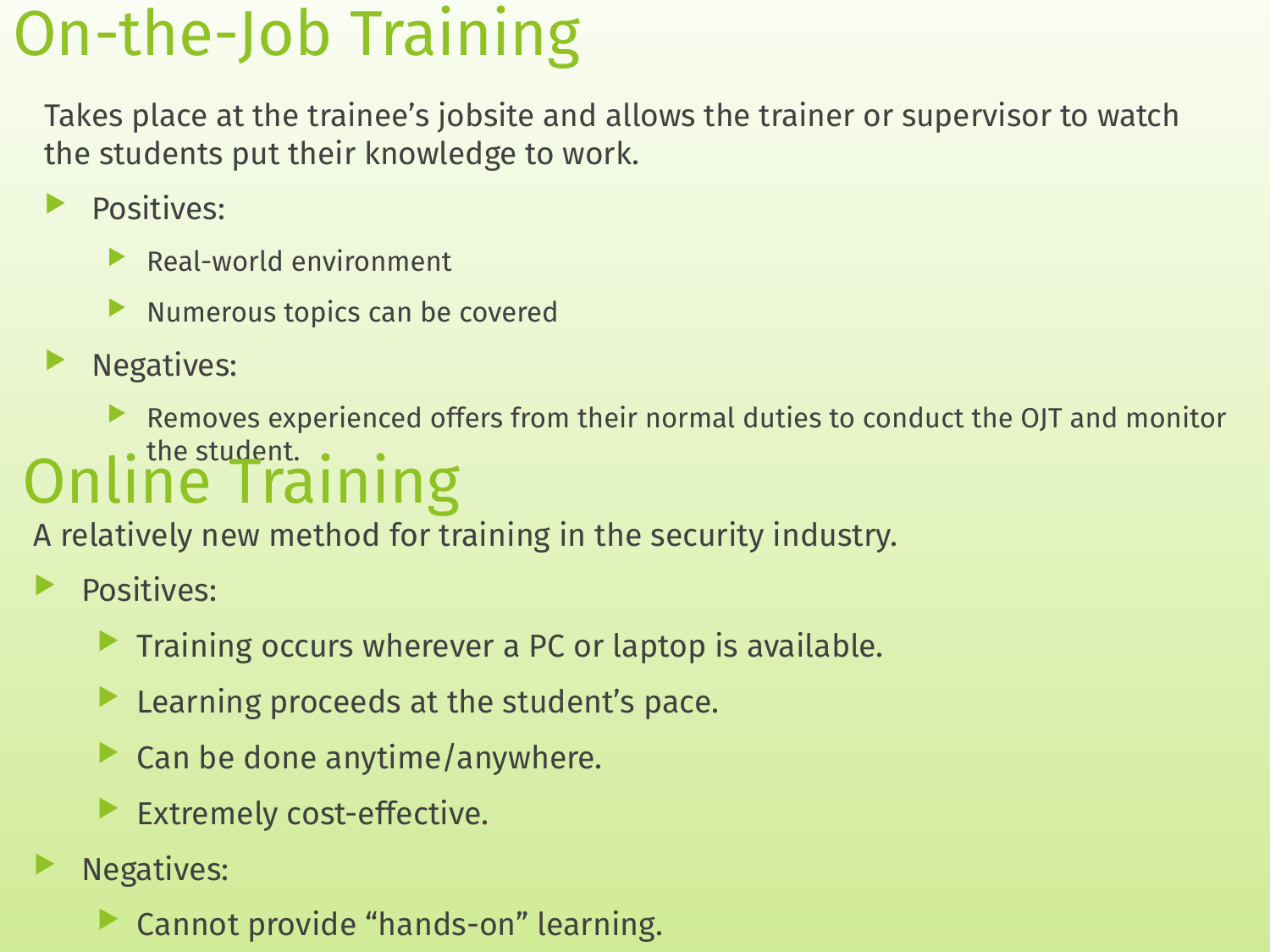

# On-the-Job Training
Takes place at the trainee’s jobsite and allows the trainer or supervisor to watch the students put their knowledge to work.
Positives:
Real-world environment
Numerous topics can be covered
Negatives:
Removes experienced offers from their normal duties to conduct the OJT and monitor the student.

Online Training
A relatively new method for training in the security industry.
Positives:
Training occurs wherever a PC or laptop is available.
Learning proceeds at the student’s pace.
Can be done anytime/anywhere.
Extremely cost-effective.
Negatives:
Cannot provide “hands-on” learning.

5